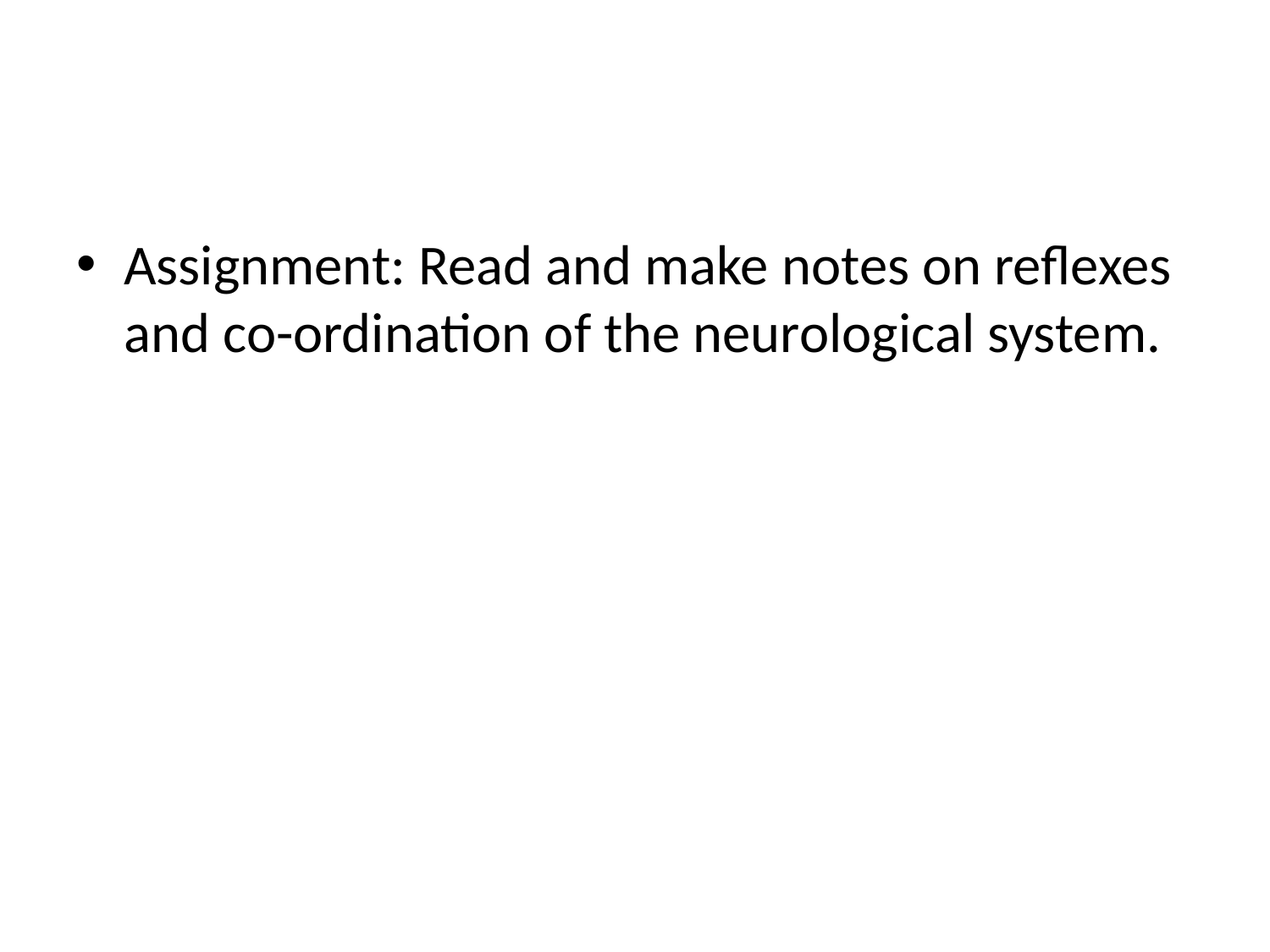

#
Assignment: Read and make notes on reflexes  and co-ordination of the neurological system.